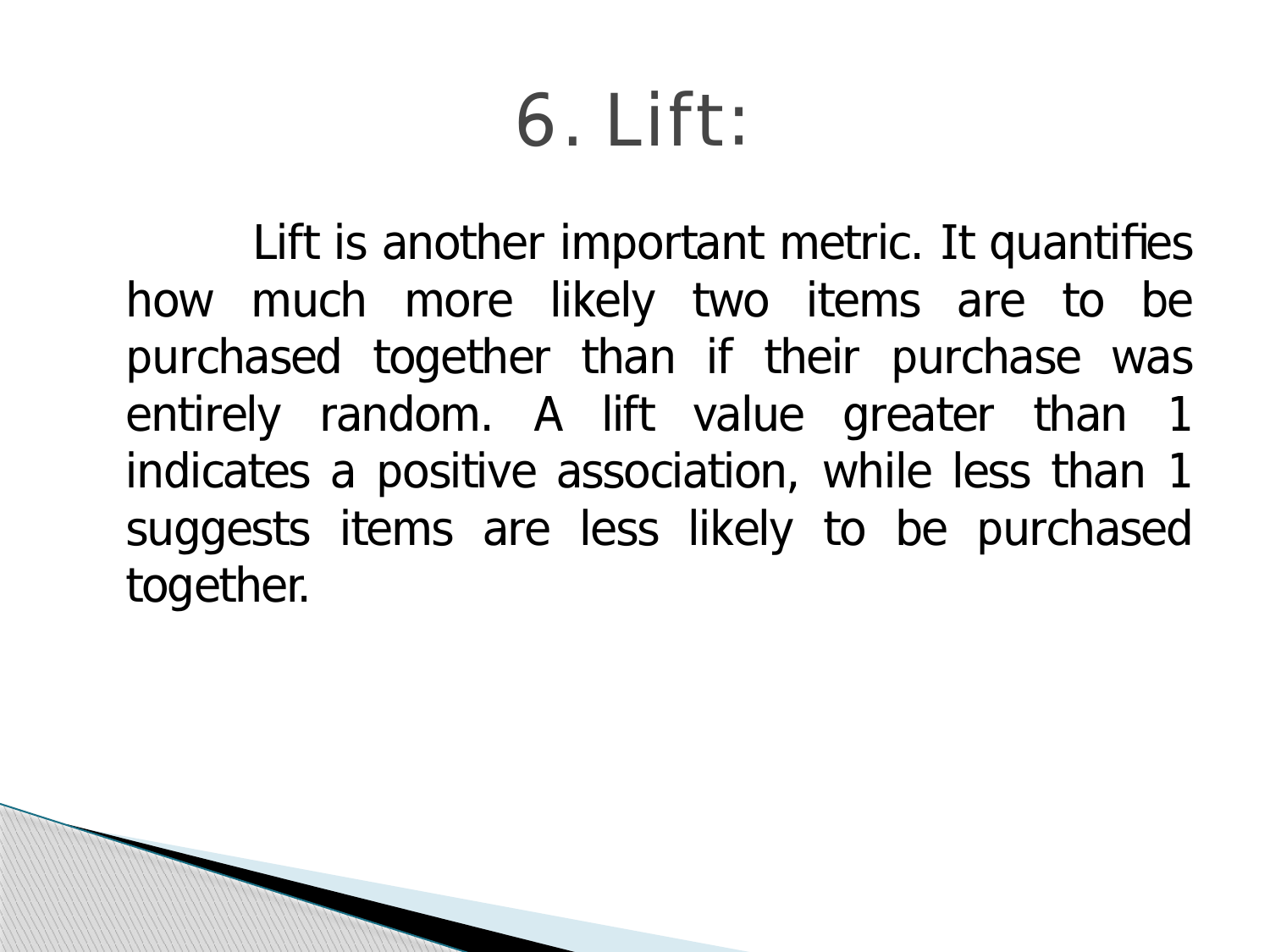

# 6. Lift:
		Lift is another important metric. It quantifies how much more likely two items are to be purchased together than if their purchase was entirely random. A lift value greater than 1 indicates a positive association, while less than 1 suggests items are less likely to be purchased together.